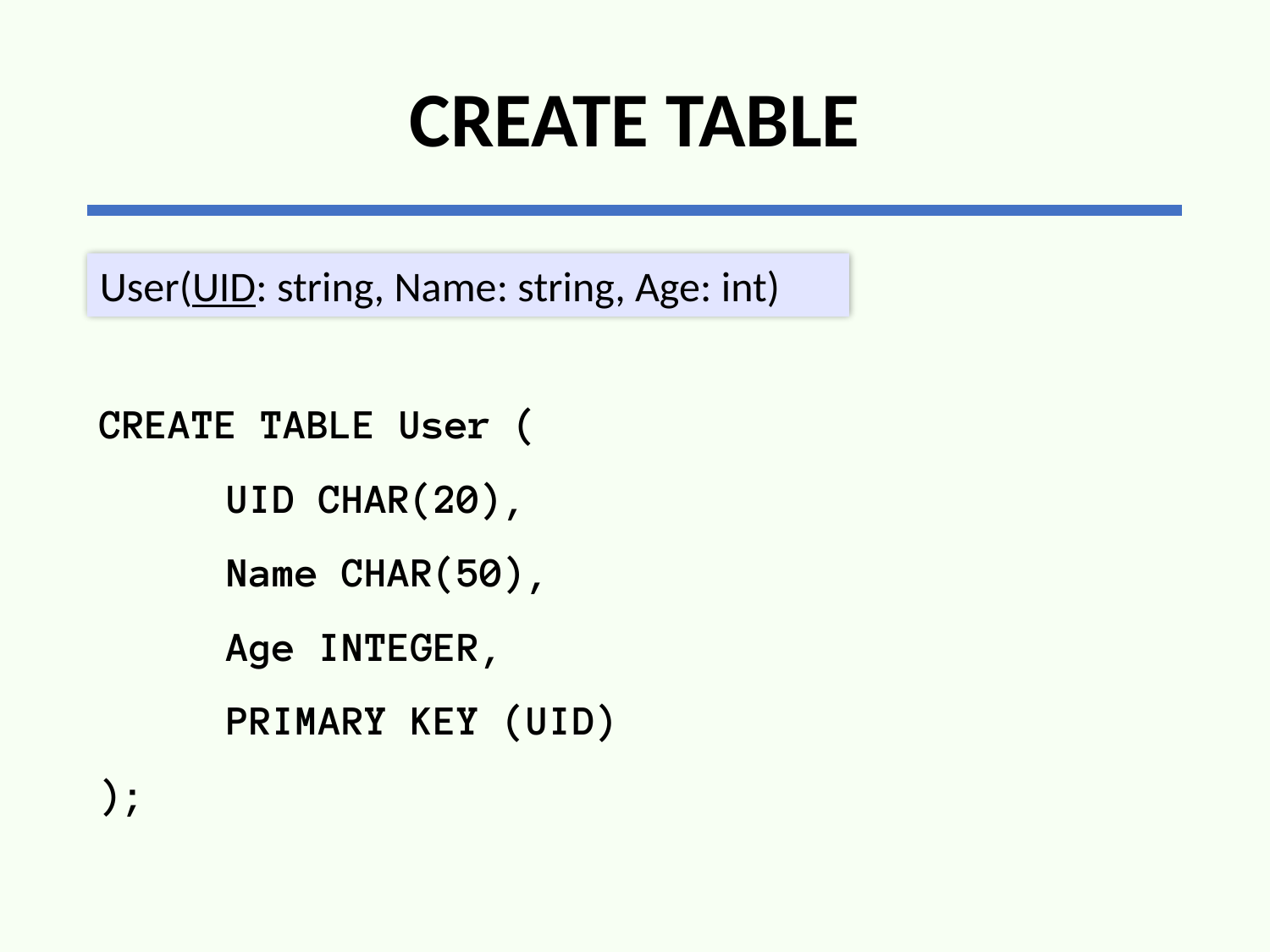

# CREATE TABLE
User(UID: string, Name: string, Age: int)
CREATE TABLE User (
	UID CHAR(20),
	Name CHAR(50),
	Age INTEGER,
	PRIMARY KEY (UID)
);